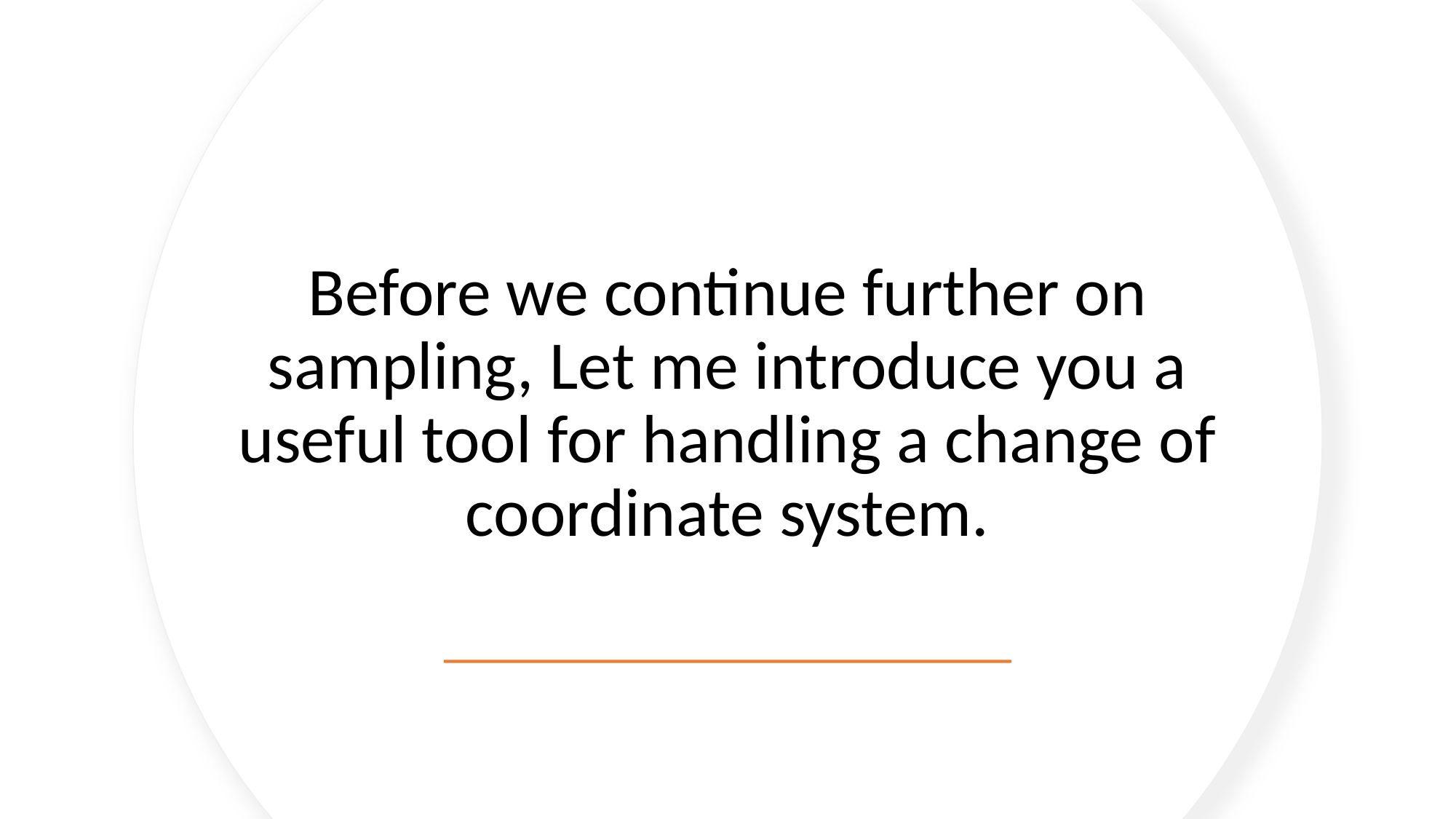

# Before we continue further on sampling, Let me introduce you a useful tool for handling a change of coordinate system.